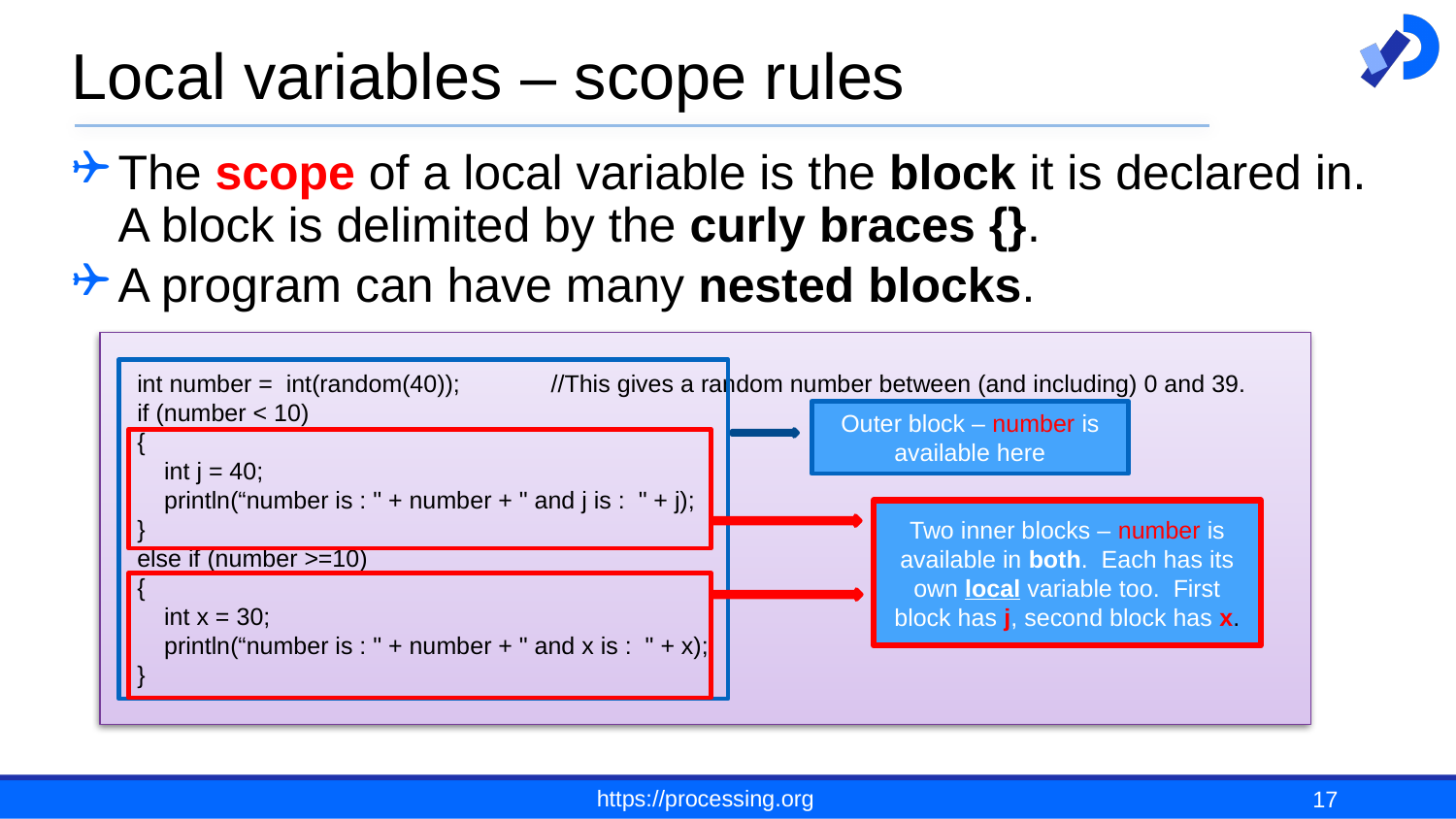

# Local variables – scope rules
The scope of a local variable is the block it is declared in.  A block is delimited by the curly braces {}.
A program can have many nested blocks.

int number =  int(random(40));  	//This gives a random number between (and including) 0 and 39.
if (number < 10)
{
    int j = 40;
    println(“number is : " + number + " and j is :  " + j);
}
else if (number >=10)
{
    int x = 30;
    println(“number is : " + number + " and x is :  " + x);
}

Outer block – number is available here

Two inner blocks – number is available in both.  Each has its own local variable too.  First block has j, second block has x.

17
https://processing.org